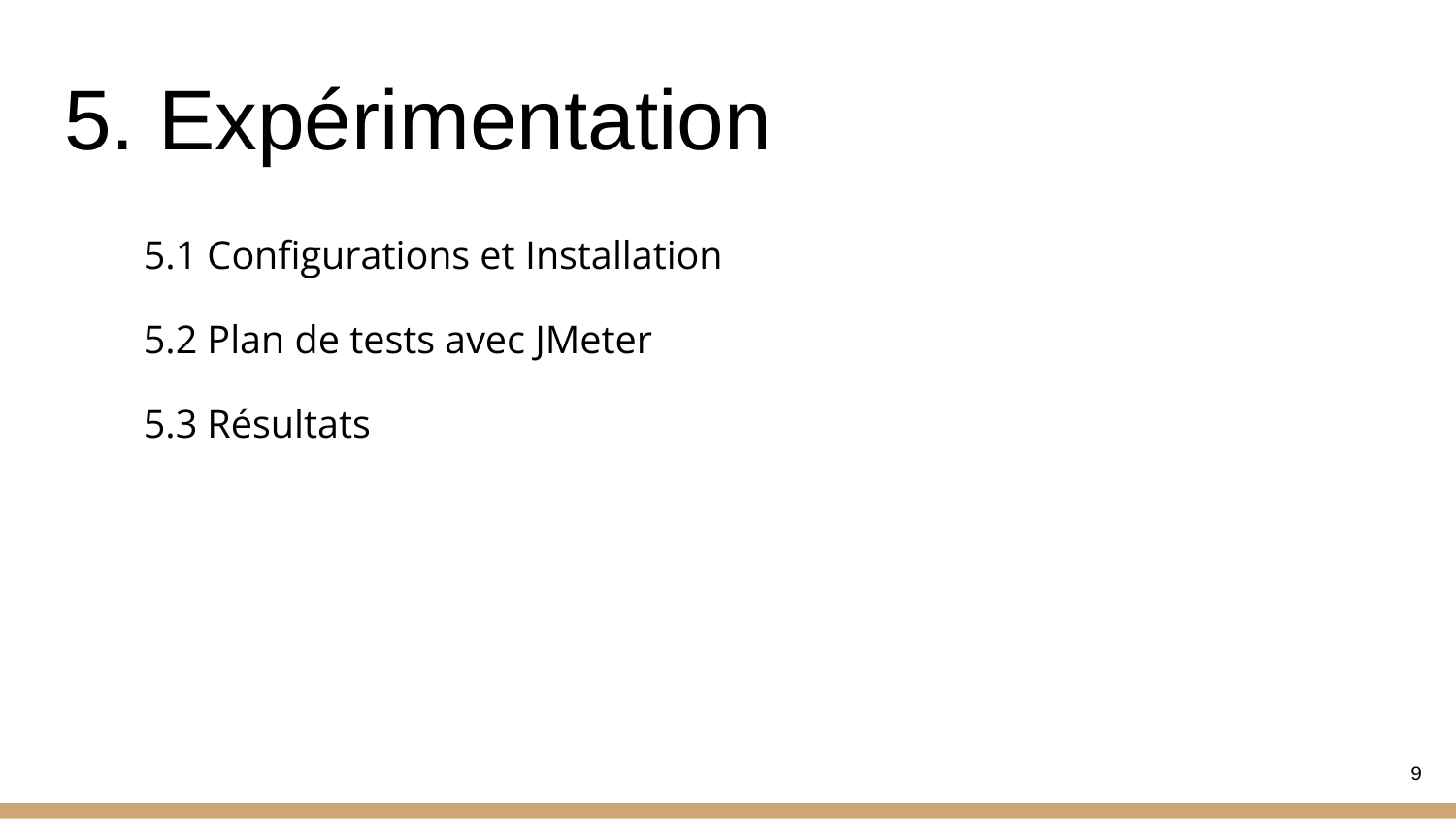

# 5. Expérimentation
5.1 Configurations et Installation
5.2 Plan de tests avec JMeter
5.3 Résultats
9